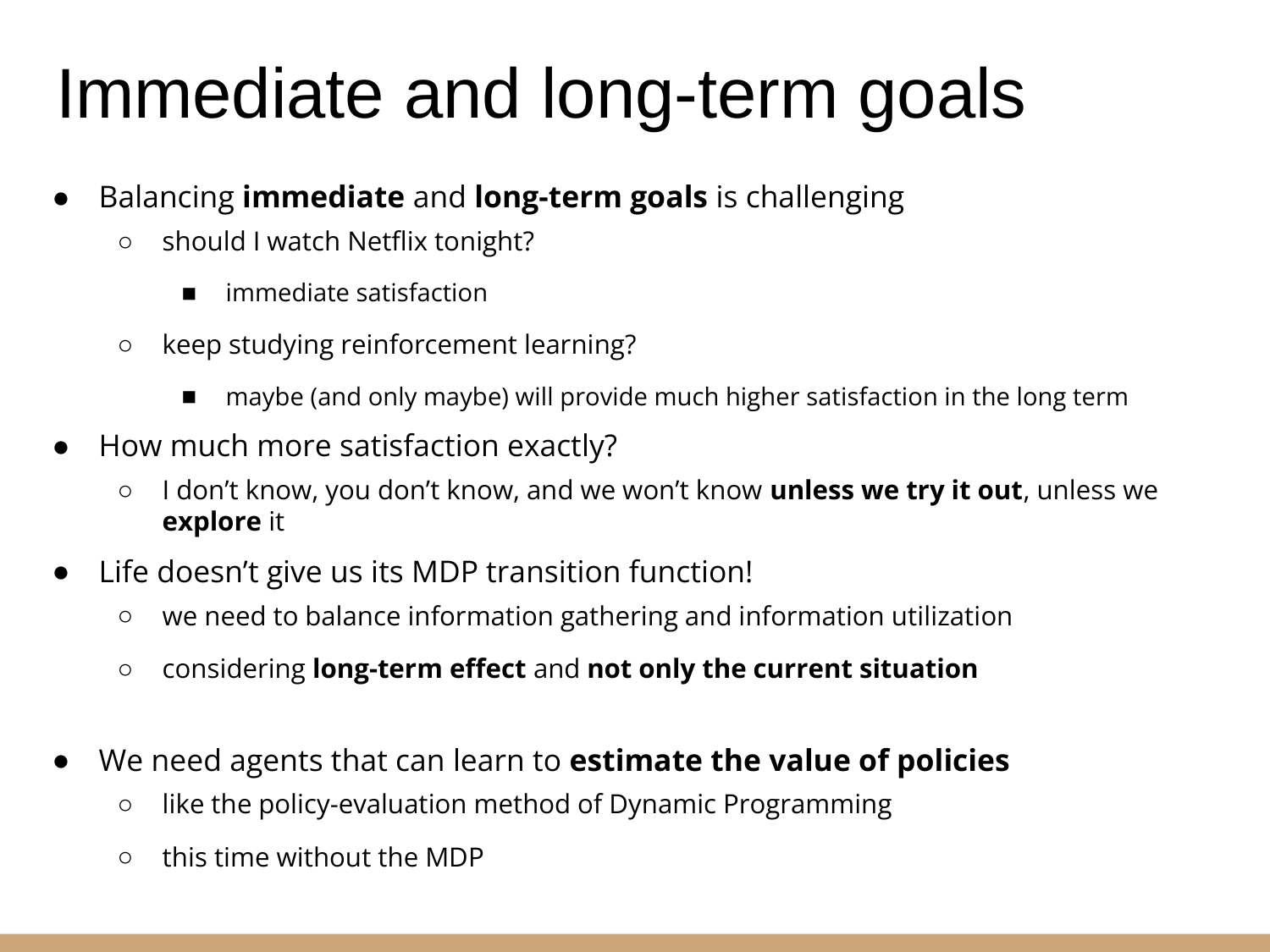

Immediate and long-term goals
Balancing immediate and long-term goals is challenging
should I watch Netflix tonight?
immediate satisfaction
keep studying reinforcement learning?
maybe (and only maybe) will provide much higher satisfaction in the long term
How much more satisfaction exactly?
I don’t know, you don’t know, and we won’t know unless we try it out, unless we explore it
Life doesn’t give us its MDP transition function!
we need to balance information gathering and information utilization
considering long-term effect and not only the current situation

We need agents that can learn to estimate the value of policies
like the policy-evaluation method of Dynamic Programming
this time without the MDP